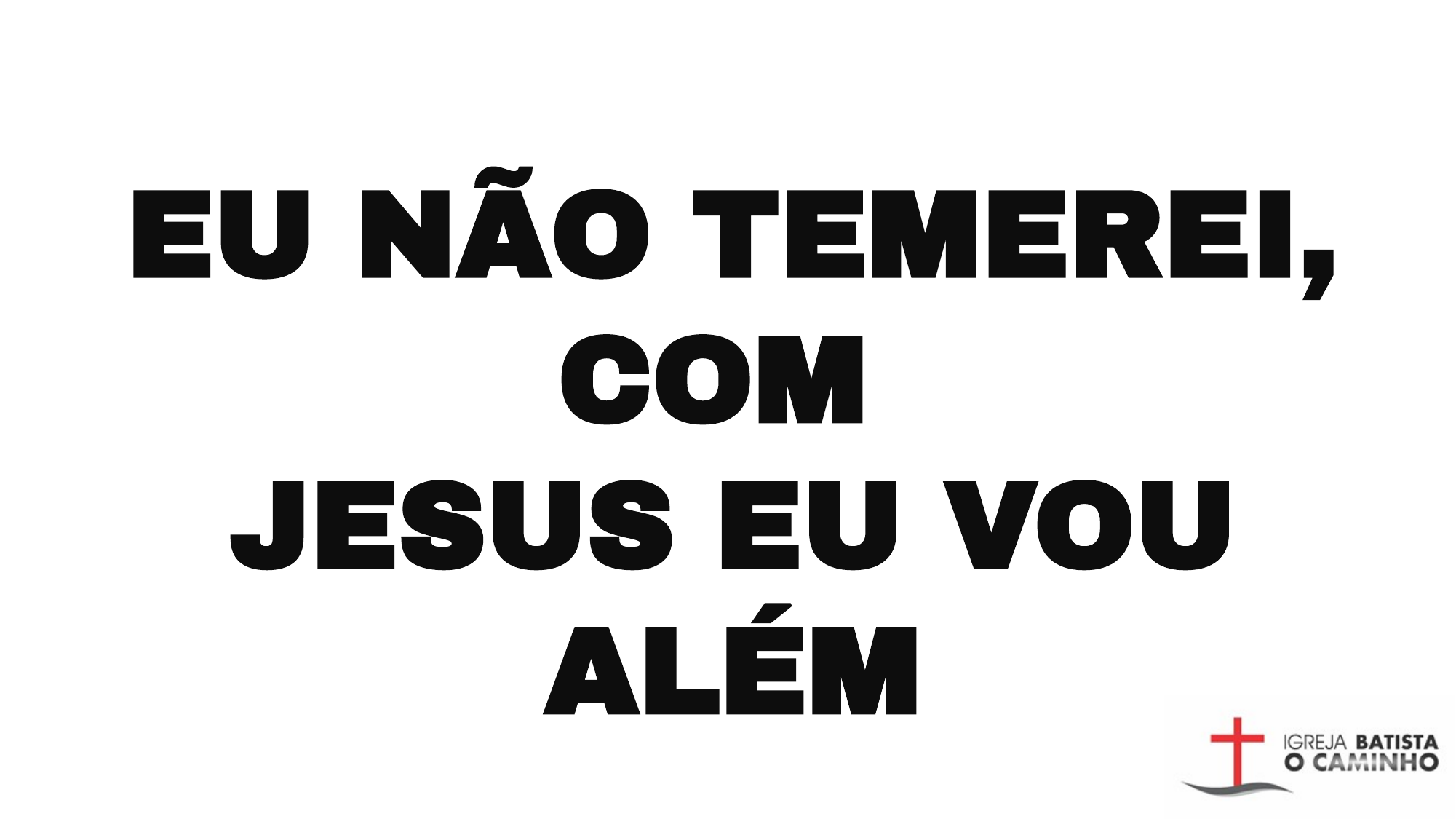

# EU NÃO TEMEREI, COM JESUS EU VOU ALÉM